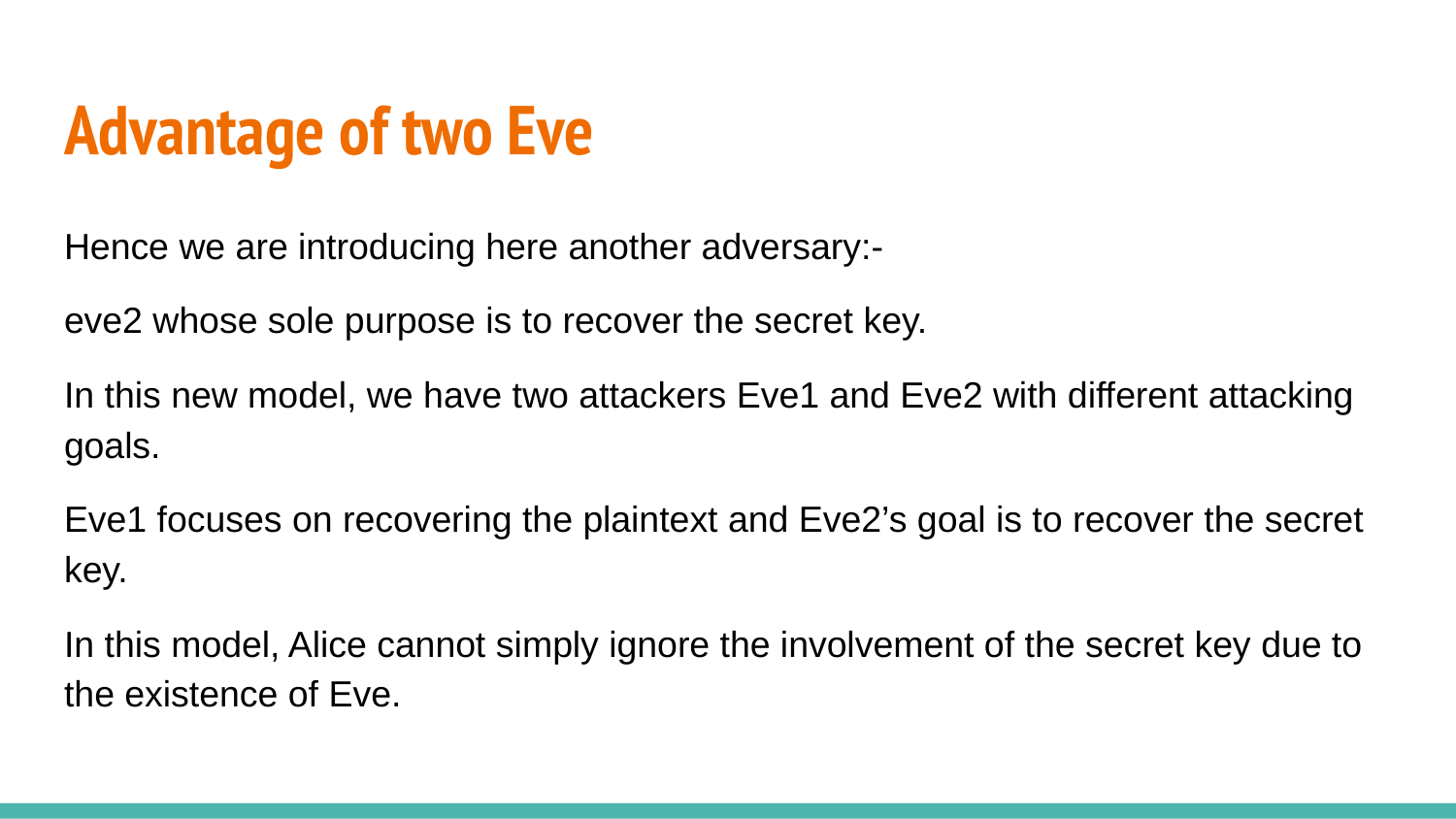

# Advantage of two Eve
Hence we are introducing here another adversary:-
eve2 whose sole purpose is to recover the secret key.
In this new model, we have two attackers Eve1 and Eve2 with different attacking goals.
Eve1 focuses on recovering the plaintext and Eve2’s goal is to recover the secret key.
In this model, Alice cannot simply ignore the involvement of the secret key due to the existence of Eve.